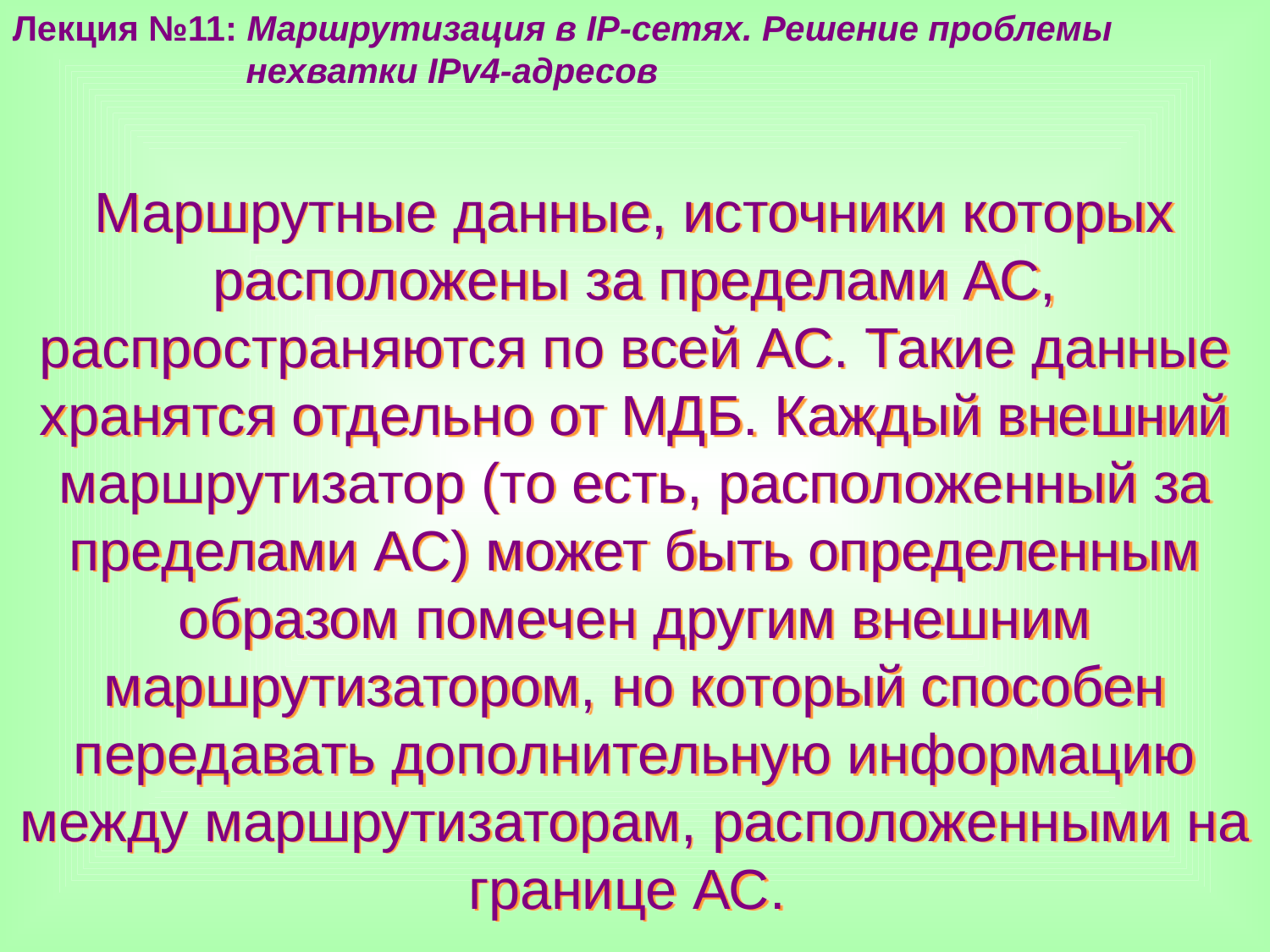

Лекция №11: Маршрутизация в IP-сетях. Решение проблемы
                        нехватки IPv4-адресов
Маршрутные данные, источники которых расположены за пределами АС, распространяются по всей АС. Такие данные хранятся отдельно от МДБ. Каждый внешний маршрутизатор (то есть, расположенный за пределами АС) может быть определенным образом помечен другим внешним маршрутизатором, но который способен передавать дополнительную информацию между маршрутизаторам, расположенными на границе АС.